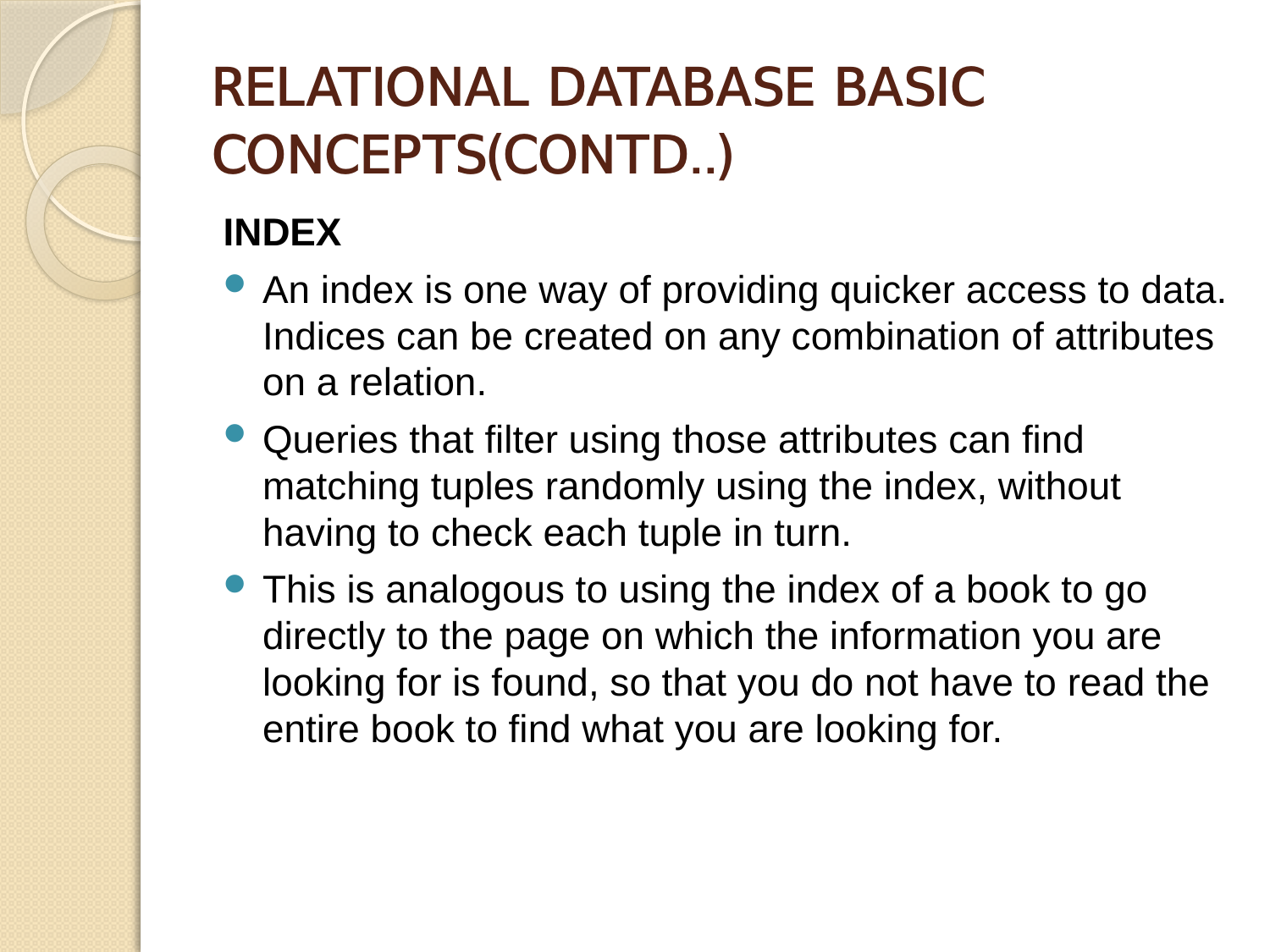

# RELATIONAL DATABASE BASIC CONCEPTS(CONTD..)
INDEX
An index is one way of providing quicker access to data. Indices can be created on any combination of attributes on a relation.
Queries that filter using those attributes can find matching tuples randomly using the index, without having to check each tuple in turn.
This is analogous to using the index of a book to go directly to the page on which the information you are looking for is found, so that you do not have to read the entire book to find what you are looking for.